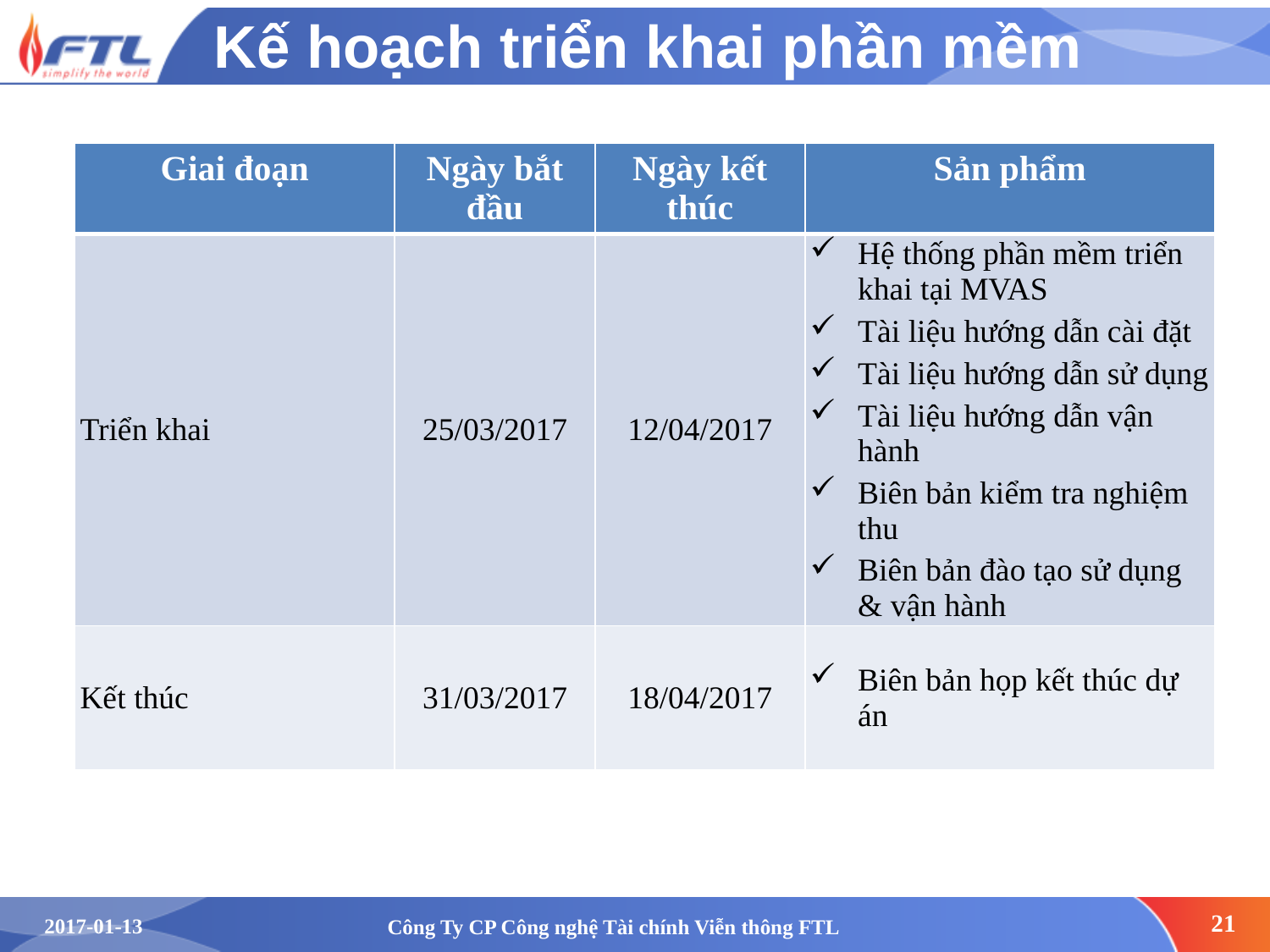

# Kế hoạch triển khai phần mềm
| Giai đoạn | Ngày bắt đầu | Ngày kết thúc | Sản phẩm |
| --- | --- | --- | --- |
| Triển khai | 25/03/2017 | 12/04/2017 | Hệ thống phần mềm triển khai tại MVAS Tài liệu hướng dẫn cài đặt Tài liệu hướng dẫn sử dụng Tài liệu hướng dẫn vận hành Biên bản kiểm tra nghiệm thu Biên bản đào tạo sử dụng & vận hành |
| Kết thúc | 31/03/2017 | 18/04/2017 | Biên bản họp kết thúc dự án |
Công Ty CP Công nghệ Tài chính Viễn thông FTL
21